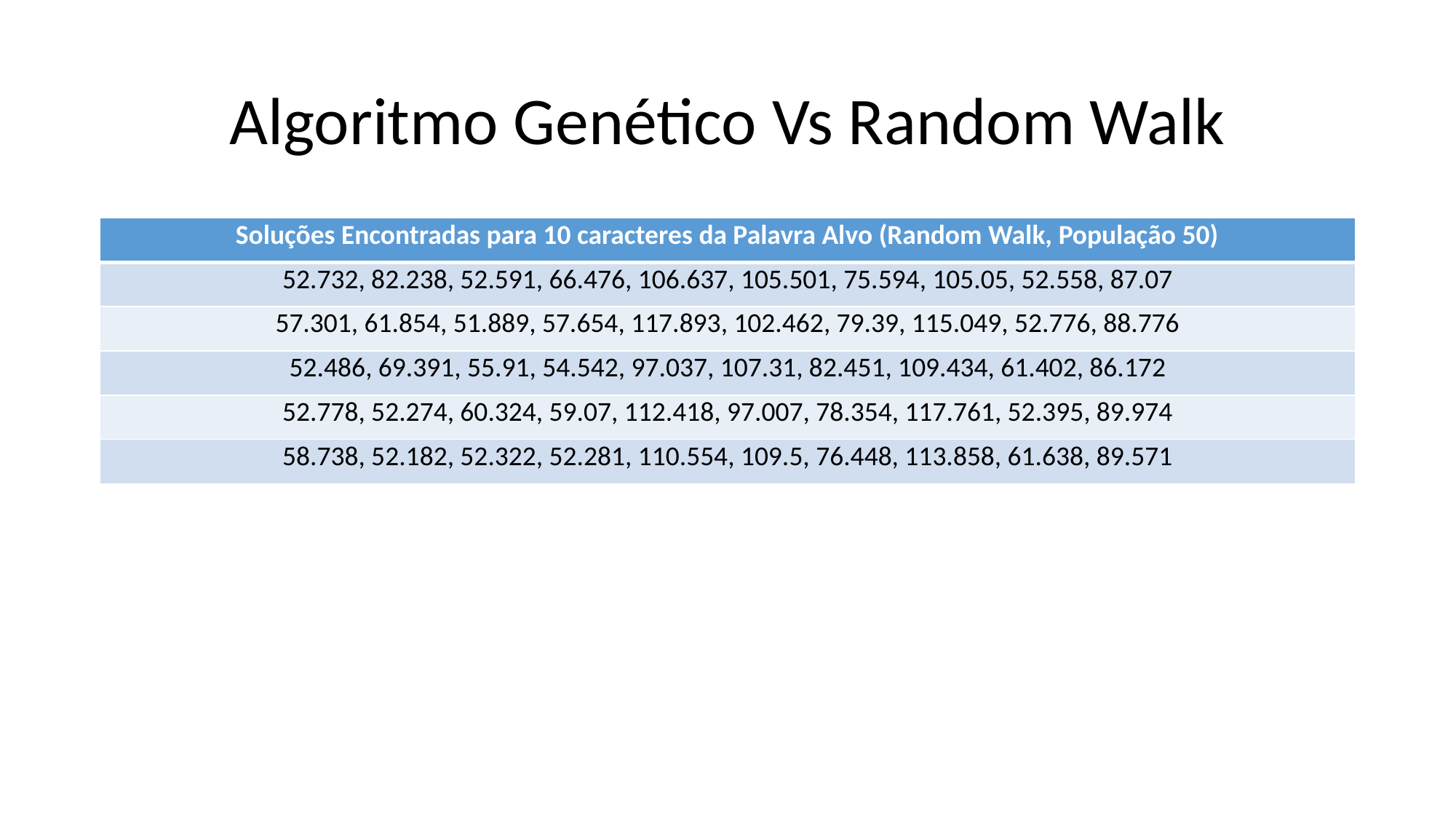

# Algoritmo Genético Vs Random Walk
| Soluções Encontradas para 10 caracteres da Palavra Alvo (Random Walk, População 50) |
| --- |
| 52.732, 82.238, 52.591, 66.476, 106.637, 105.501, 75.594, 105.05, 52.558, 87.07 |
| 57.301, 61.854, 51.889, 57.654, 117.893, 102.462, 79.39, 115.049, 52.776, 88.776 |
| 52.486, 69.391, 55.91, 54.542, 97.037, 107.31, 82.451, 109.434, 61.402, 86.172 |
| 52.778, 52.274, 60.324, 59.07, 112.418, 97.007, 78.354, 117.761, 52.395, 89.974 |
| 58.738, 52.182, 52.322, 52.281, 110.554, 109.5, 76.448, 113.858, 61.638, 89.571 |